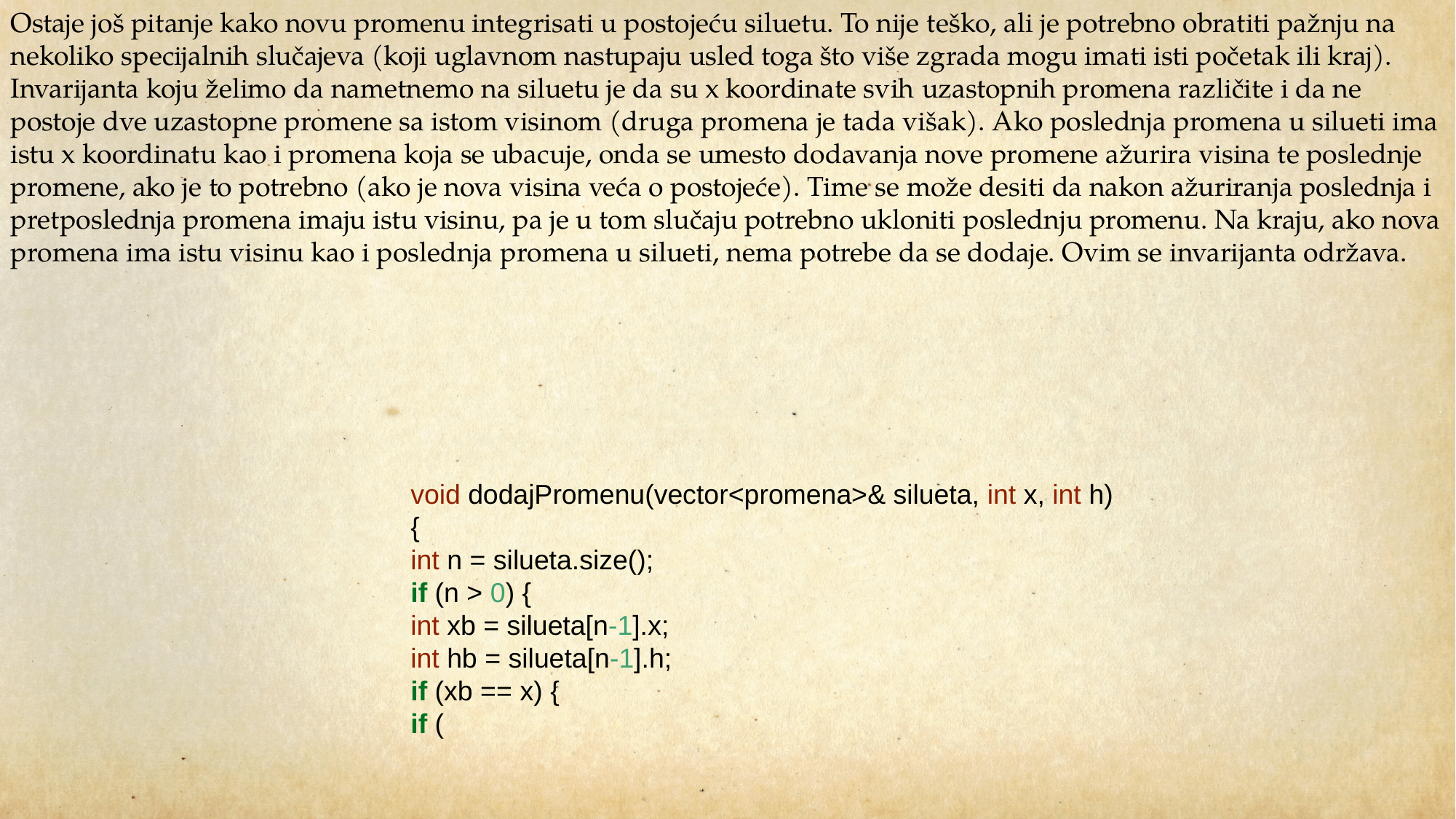

Ostaje još pitanje kako novu promenu integrisati u postojeću siluetu. To nije teško, ali je potrebno obratiti pažnju na nekoliko specijalnih slučajeva (koji uglavnom nastupaju usled toga što više zgrada mogu imati isti početak ili kraj).
Invarijanta koju želimo da nametnemo na siluetu je da su x koordinate svih uzastopnih promena različite i da ne postoje dve uzastopne promene sa istom visinom (druga promena je tada višak). Ako poslednja promena u silueti ima istu x koordinatu kao i promena koja se ubacuje, onda se umesto dodavanja nove promene ažurira visina te poslednje promene, ako je to potrebno (ako je nova visina veća o postojeće). Time se može desiti da nakon ažuriranja poslednja i pretposlednja promena imaju istu visinu, pa je u tom slučaju potrebno ukloniti poslednju promenu. Na kraju, ako nova promena ima istu visinu kao i poslednja promena u silueti, nema potrebe da se dodaje. Ovim se invarijanta održava.
void dodajPromenu(vector<promena>& silueta, int x, int h) {
int n = silueta.size();
if (n > 0) {
int xb = silueta[n-1].x;
int hb = silueta[n-1].h;
if (xb == x) {
if (